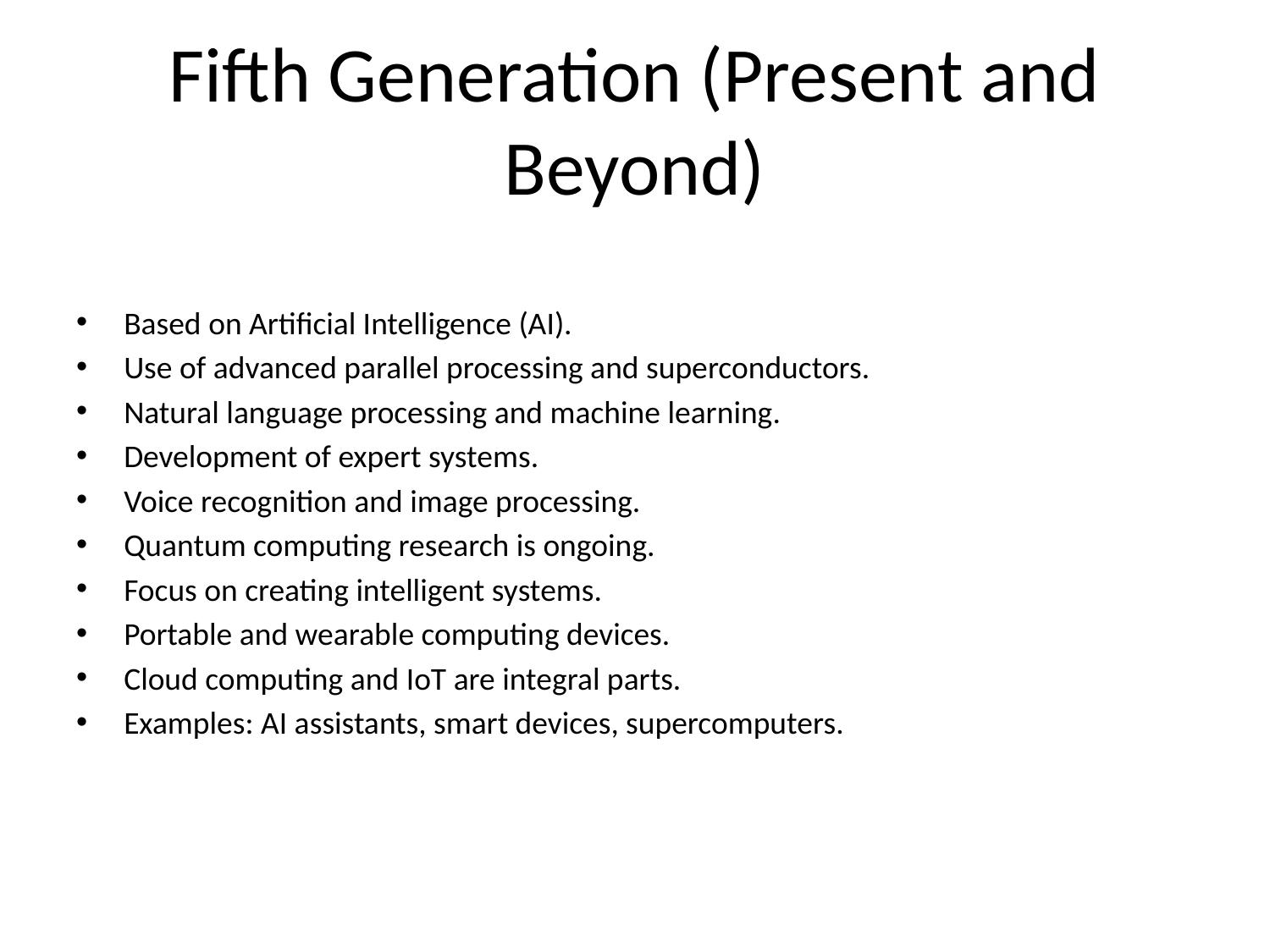

# Fifth Generation (Present and Beyond)

Based on Artificial Intelligence (AI).
Use of advanced parallel processing and superconductors.
Natural language processing and machine learning.
Development of expert systems.
Voice recognition and image processing.
Quantum computing research is ongoing.
Focus on creating intelligent systems.
Portable and wearable computing devices.
Cloud computing and IoT are integral parts.
Examples: AI assistants, smart devices, supercomputers.